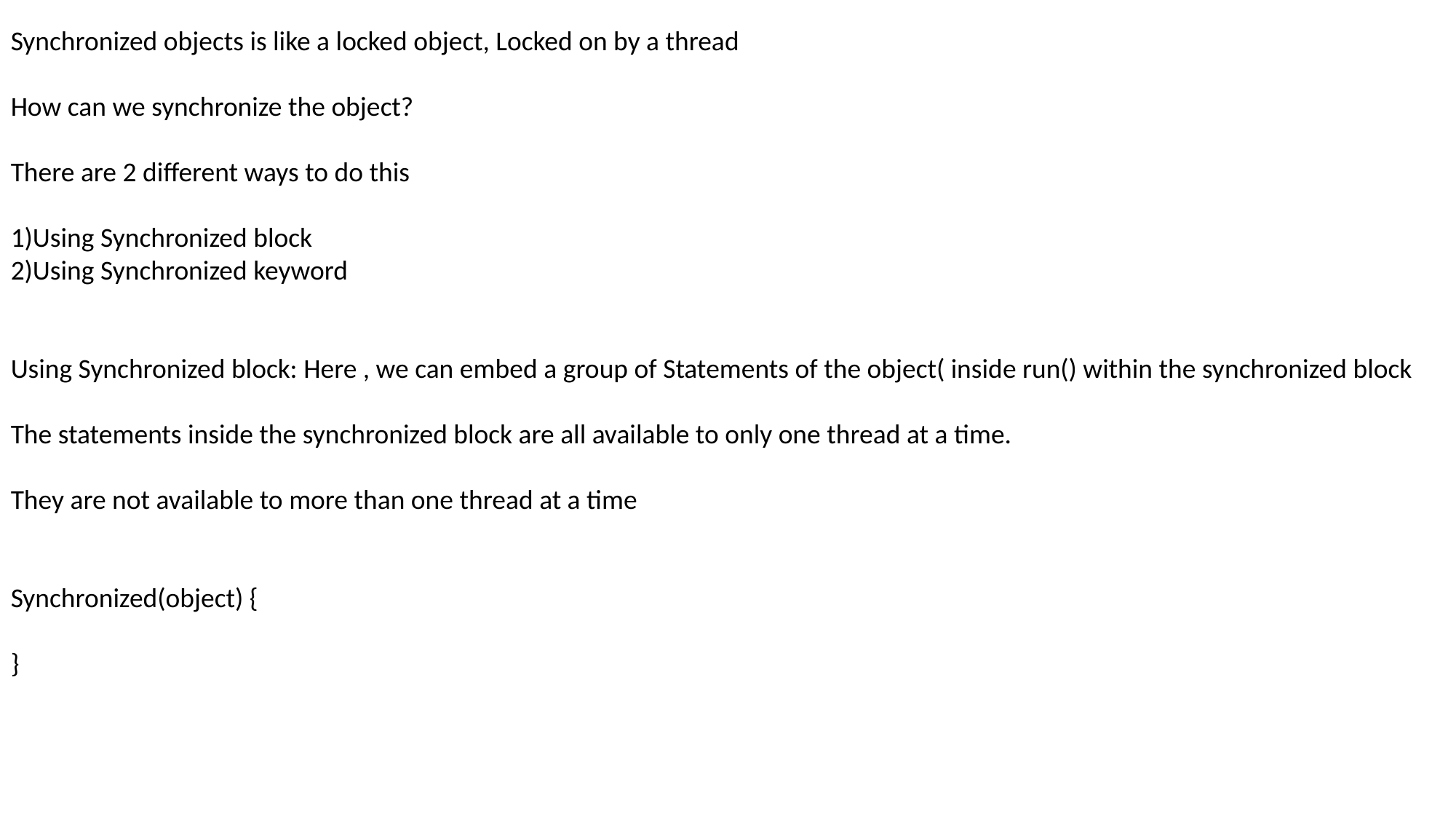

Synchronized objects is like a locked object, Locked on by a thread

How can we synchronize the object?

There are 2 different ways to do this

1)Using Synchronized block
2)Using Synchronized keyword

Using Synchronized block: Here , we can embed a group of Statements of the object( inside run() within the synchronized block

The statements inside the synchronized block are all available to only one thread at a time.

They are not available to more than one thread at a time

Synchronized(object) {

}